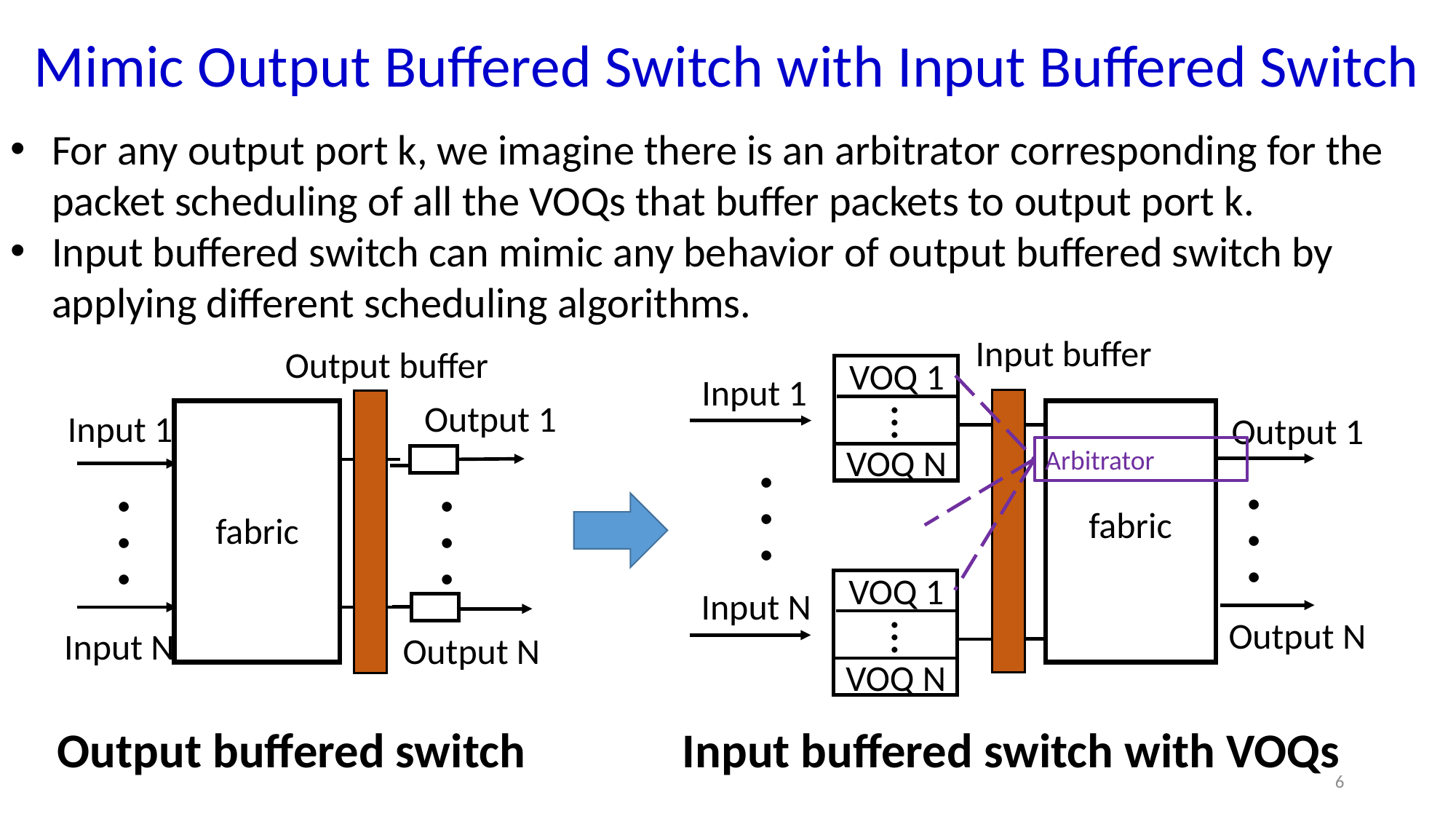

# Mimic Output Buffered Switch with Input Buffered Switch
For any output port k, we imagine there is an arbitrator corresponding for the packet scheduling of all the VOQs that buffer packets to output port k.
Input buffered switch can mimic any behavior of output buffered switch by applying different scheduling algorithms.
Input buffer
Output buffer
VOQ 1

.
.
.
Input 1

Output 1
.
.
.
Input 1

Output 1
.
.
.
.
.
.
.
.
.
VOQ N

Arbitrator

fabric
fabric
VOQ 1

.
.
.
Input N

Output N
Input N
Output N
VOQ N
Input buffered switch with VOQs
Output buffered switch
6